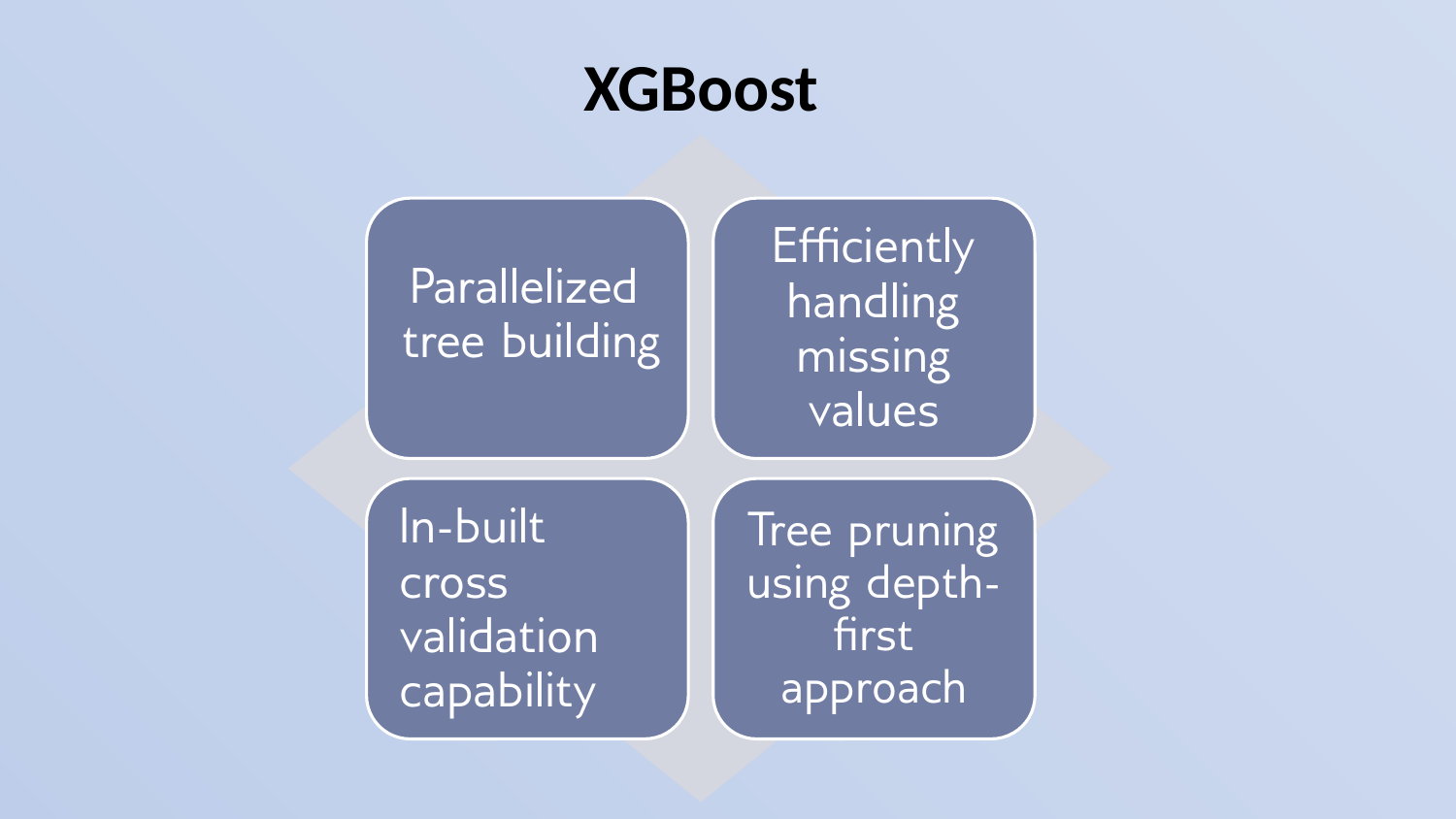

# XGBoost

Efficiently handling missing values

In-built cross validation capability
Tree pruning using depth-first approach
Parallelized
tree building